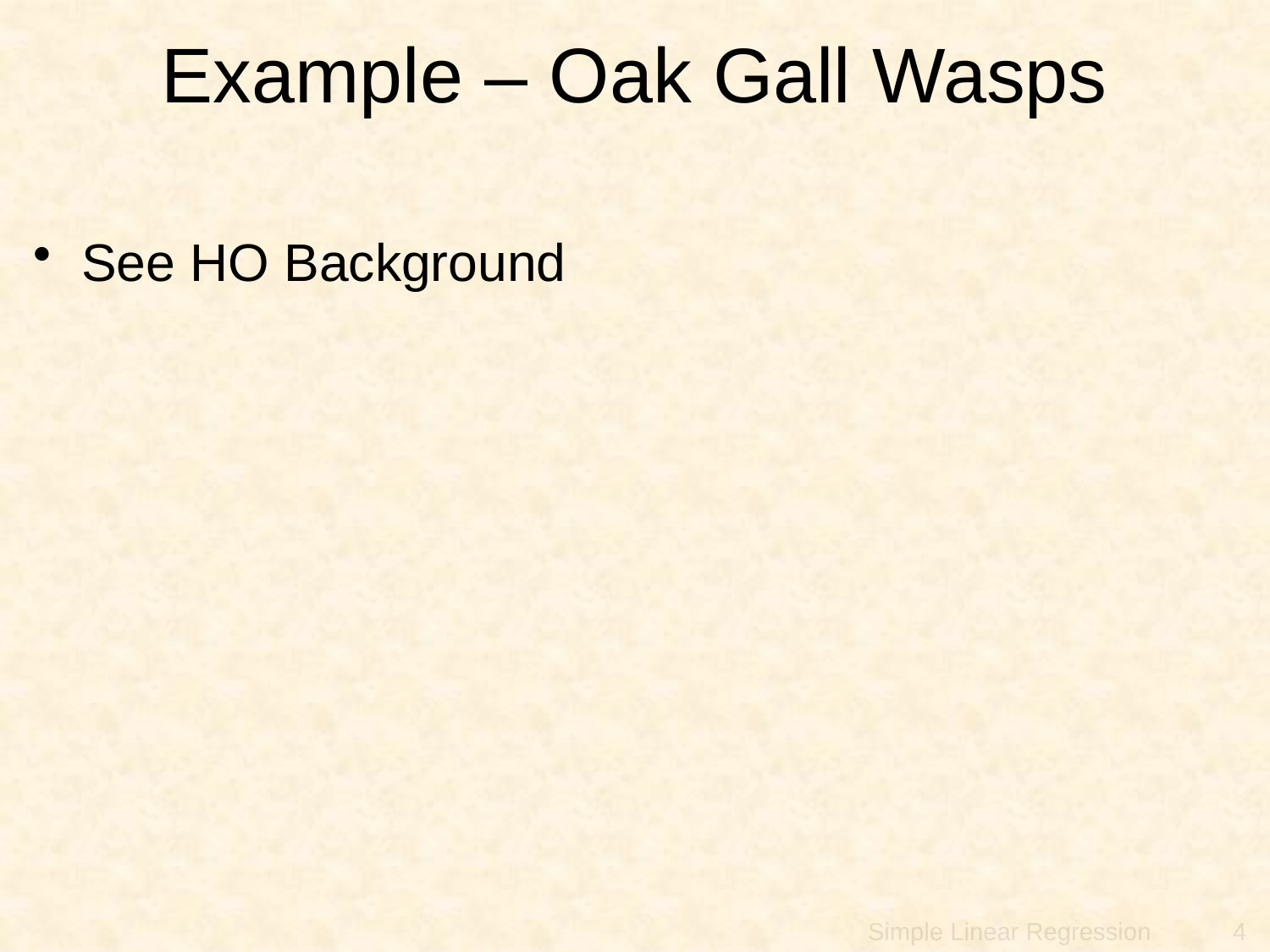

# Example – Oak Gall Wasps
See HO Background
4
Simple Linear Regression